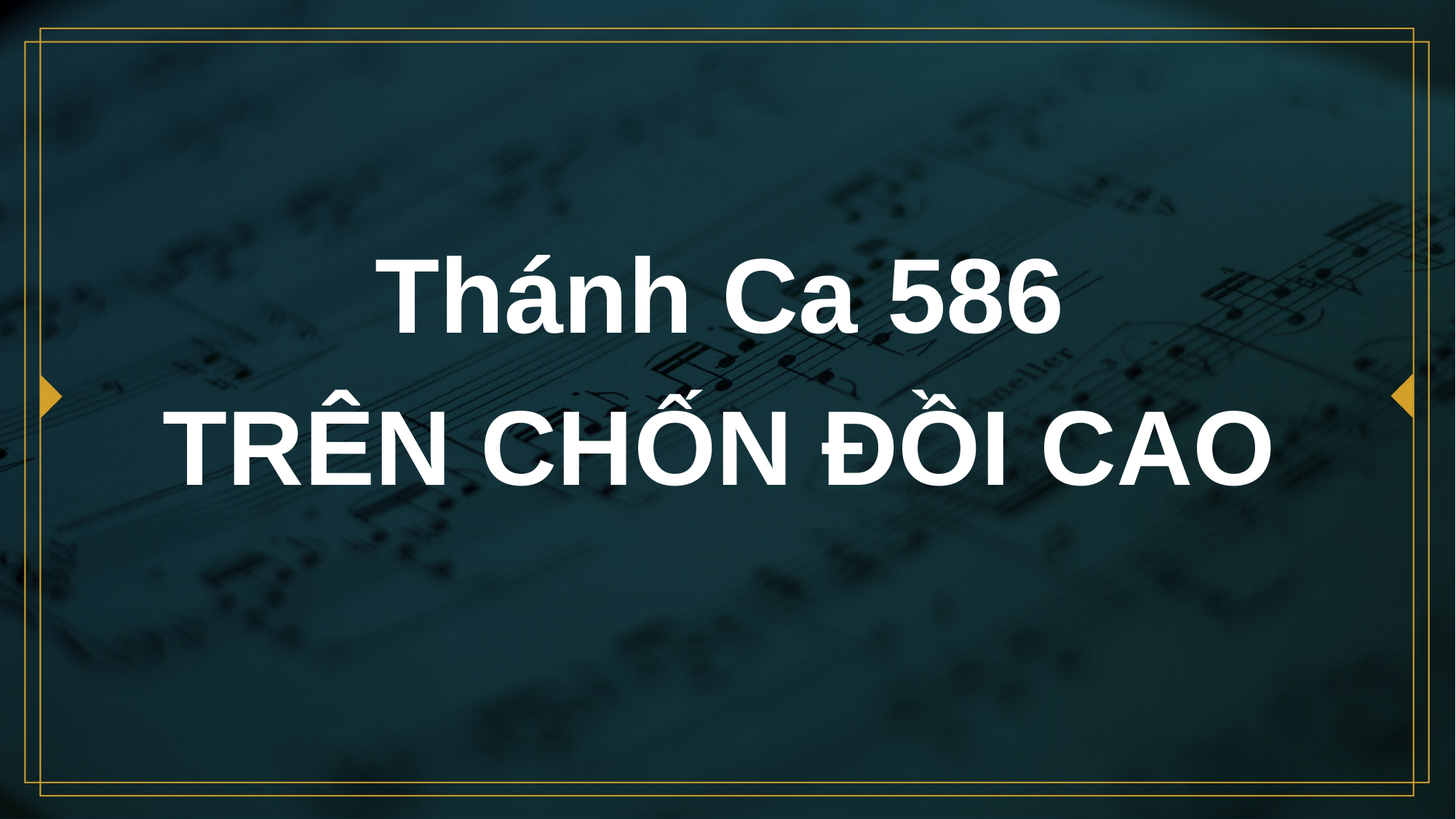

# Thánh Ca 586 TRÊN CHỐN ĐỒI CAO